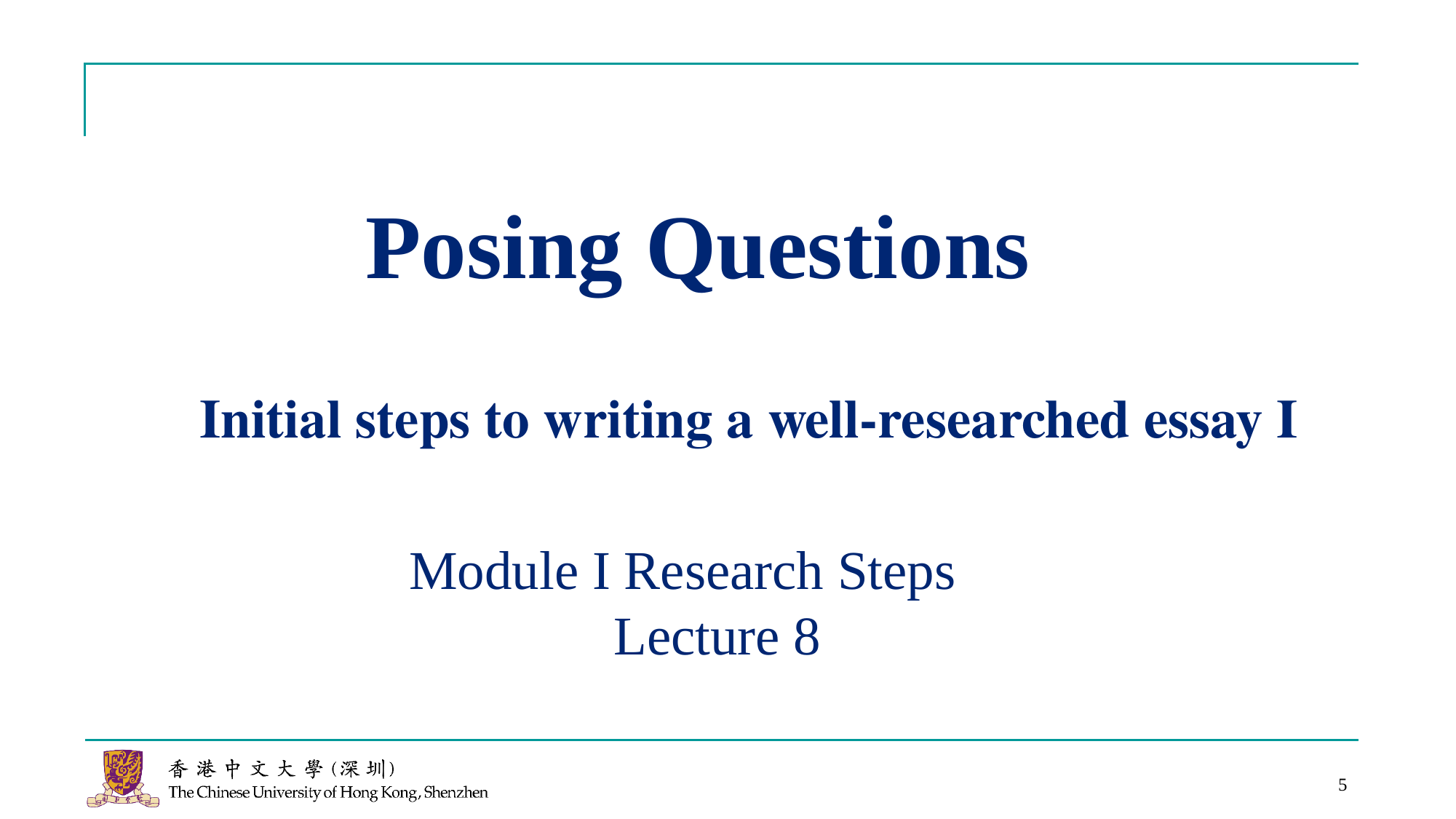

Posing Questions
Initial steps to writing a well-researched essay I
# Module I Research Steps Lecture 8
5